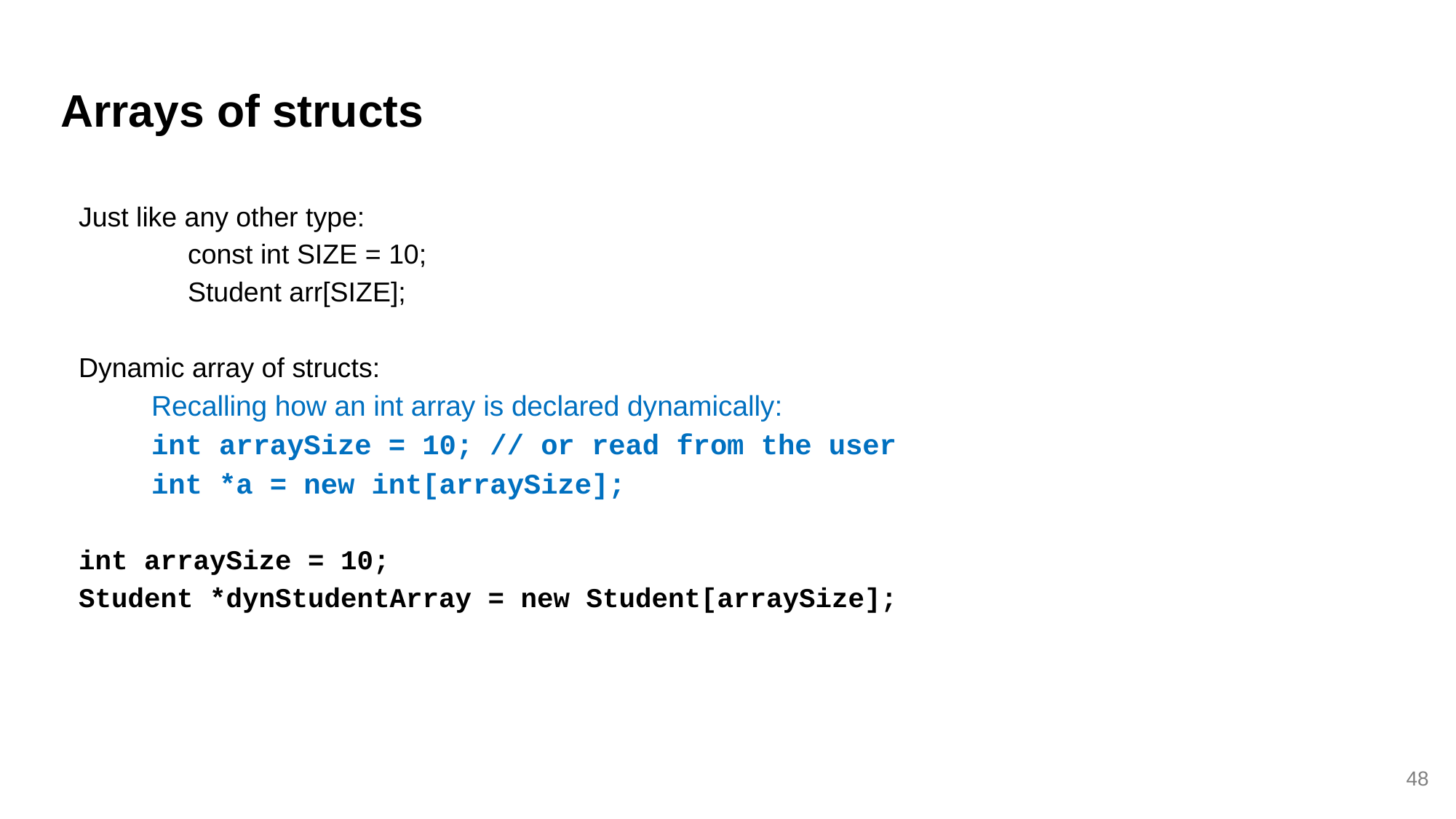

# Arrays of structs
Just like any other type:
	const int SIZE = 10;
	Student arr[SIZE];

Dynamic array of structs:
Recalling how an int array is declared dynamically:
int arraySize = 10; // or read from the user
int *a = new int[arraySize];

int arraySize = 10;
Student *dynStudentArray = new Student[arraySize];

48